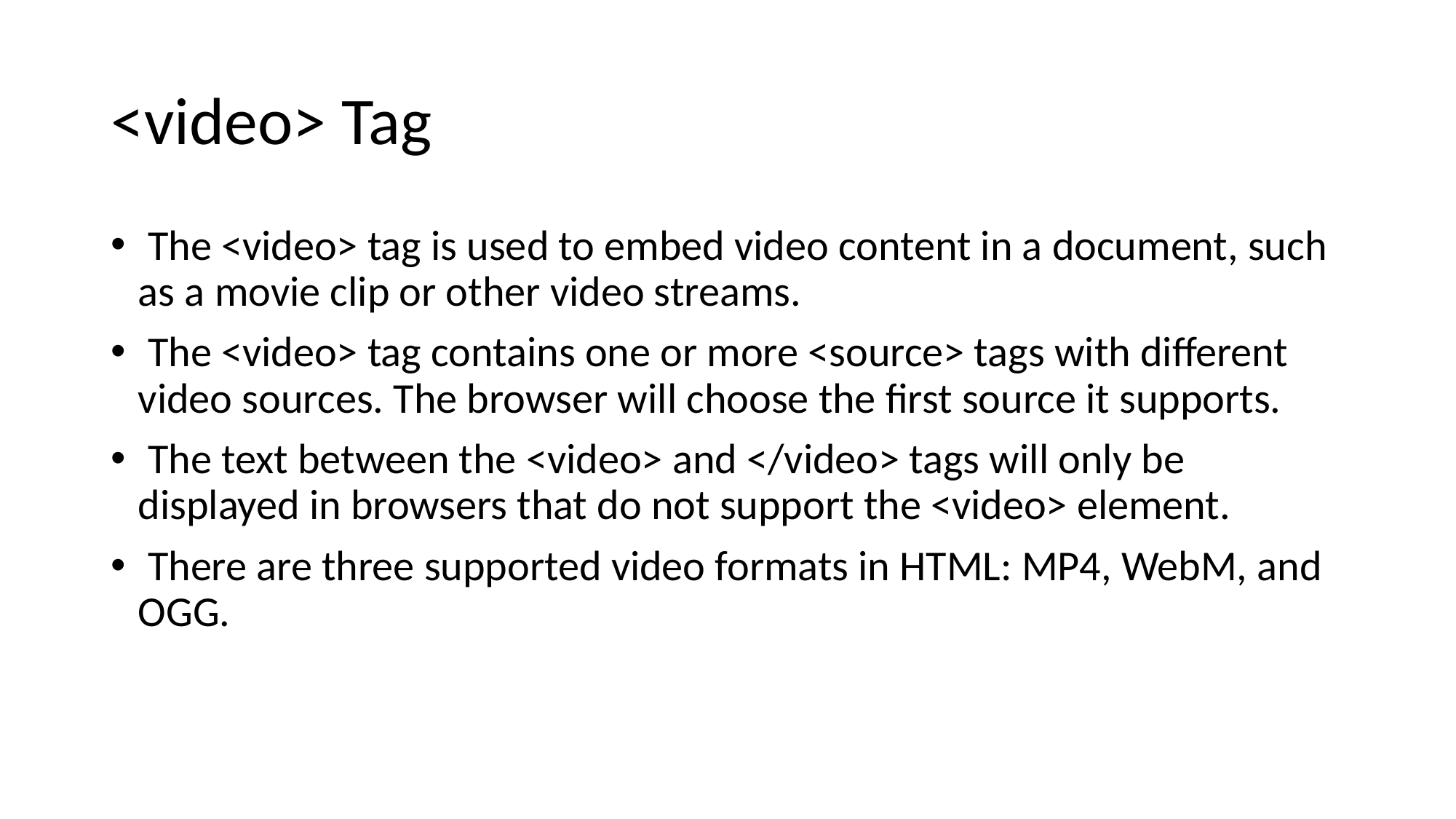

# <video> Tag
 The <video> tag is used to embed video content in a document, such as a movie clip or other video streams.
 The <video> tag contains one or more <source> tags with different video sources. The browser will choose the first source it supports.
 The text between the <video> and </video> tags will only be displayed in browsers that do not support the <video> element.
 There are three supported video formats in HTML: MP4, WebM, and OGG.